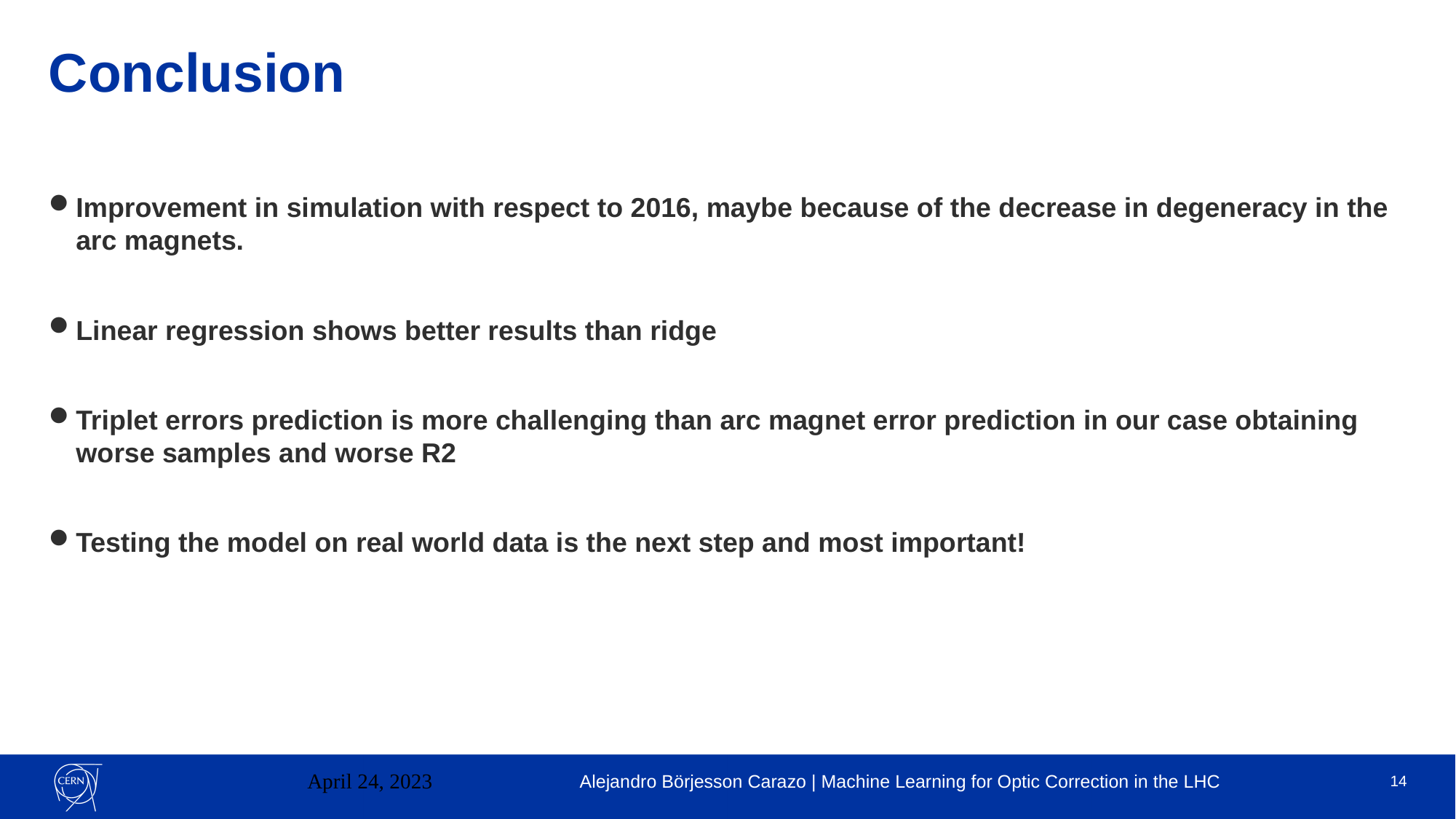

# Conclusion
Improvement in simulation with respect to 2016, maybe because of the decrease in degeneracy in the arc magnets.

Linear regression shows better results than ridge

Triplet errors prediction is more challenging than arc magnet error prediction in our case obtaining worse samples and worse R2

Testing the model on real world data is the next step and most important!
April 24, 2023
Alejandro Börjesson Carazo | Machine Learning for Optic Correction in the LHC
14